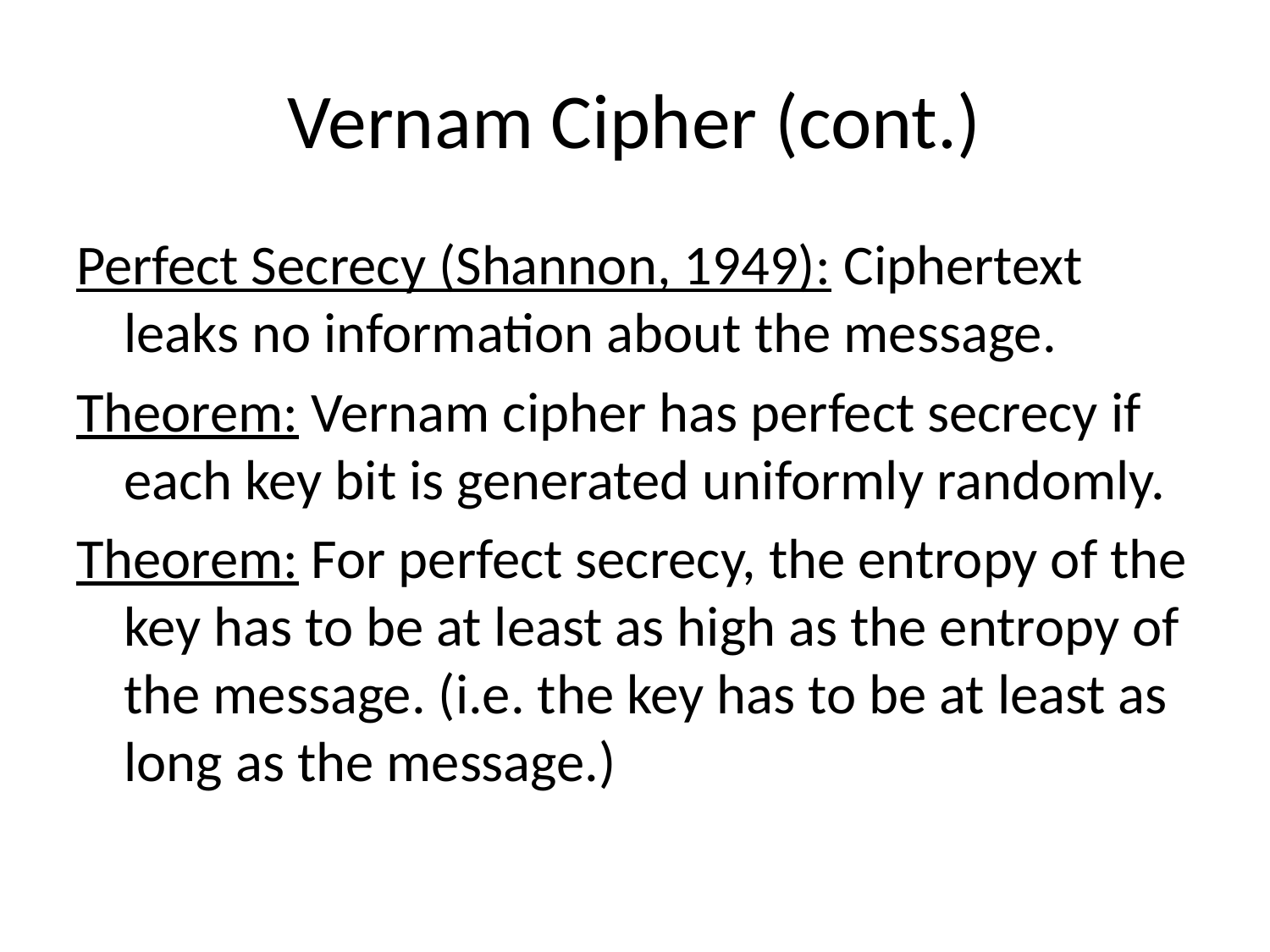

# Vernam Cipher (cont.)
Perfect Secrecy (Shannon, 1949): Ciphertext leaks no information about the message.
Theorem: Vernam cipher has perfect secrecy if each key bit is generated uniformly randomly.
Theorem: For perfect secrecy, the entropy of the key has to be at least as high as the entropy of the message. (i.e. the key has to be at least as long as the message.)